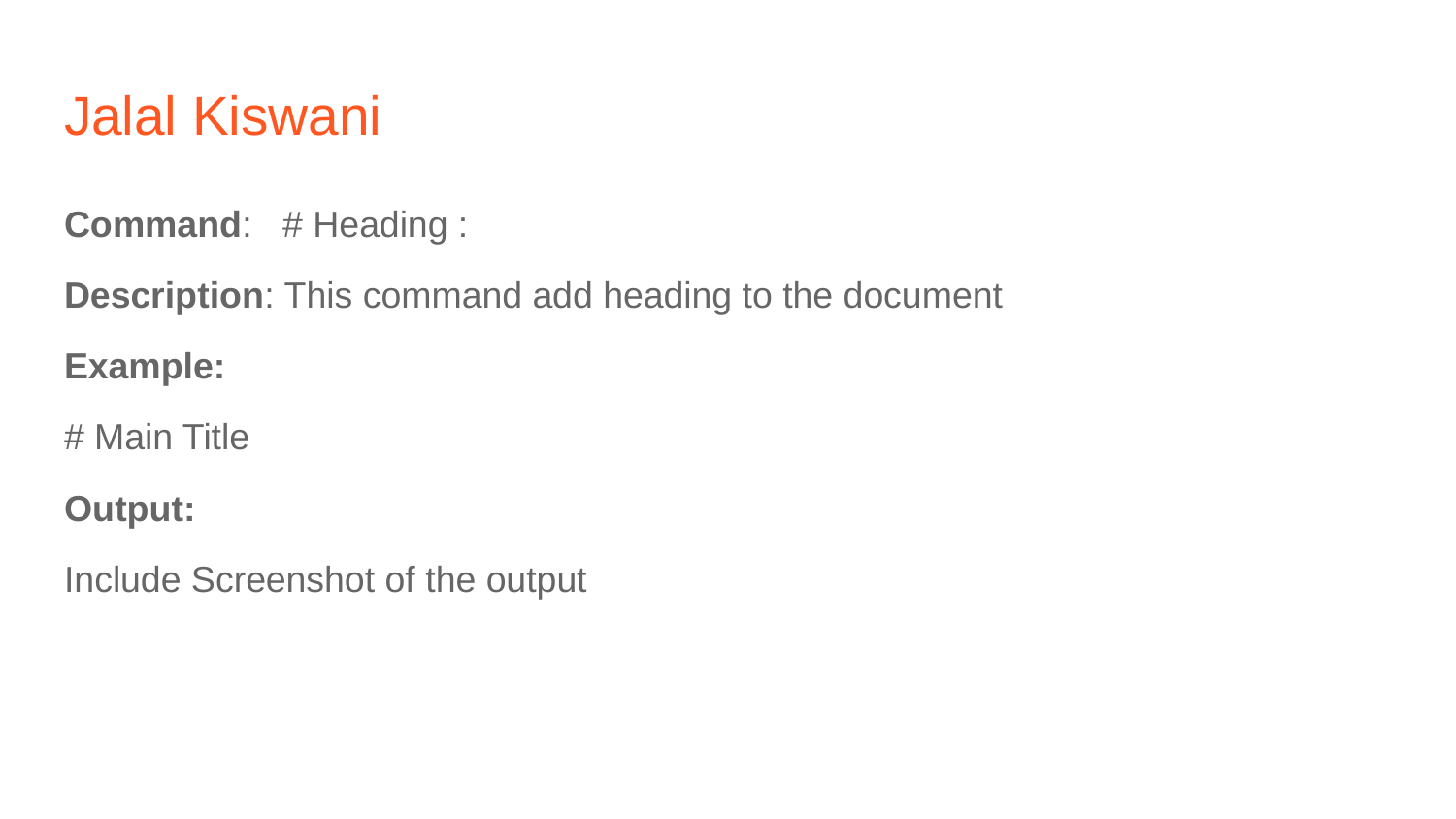

# Jalal Kiswani
Command:   # Heading :
Description: This command add heading to the document
Example:
# Main Title
Output:
Include Screenshot of the output